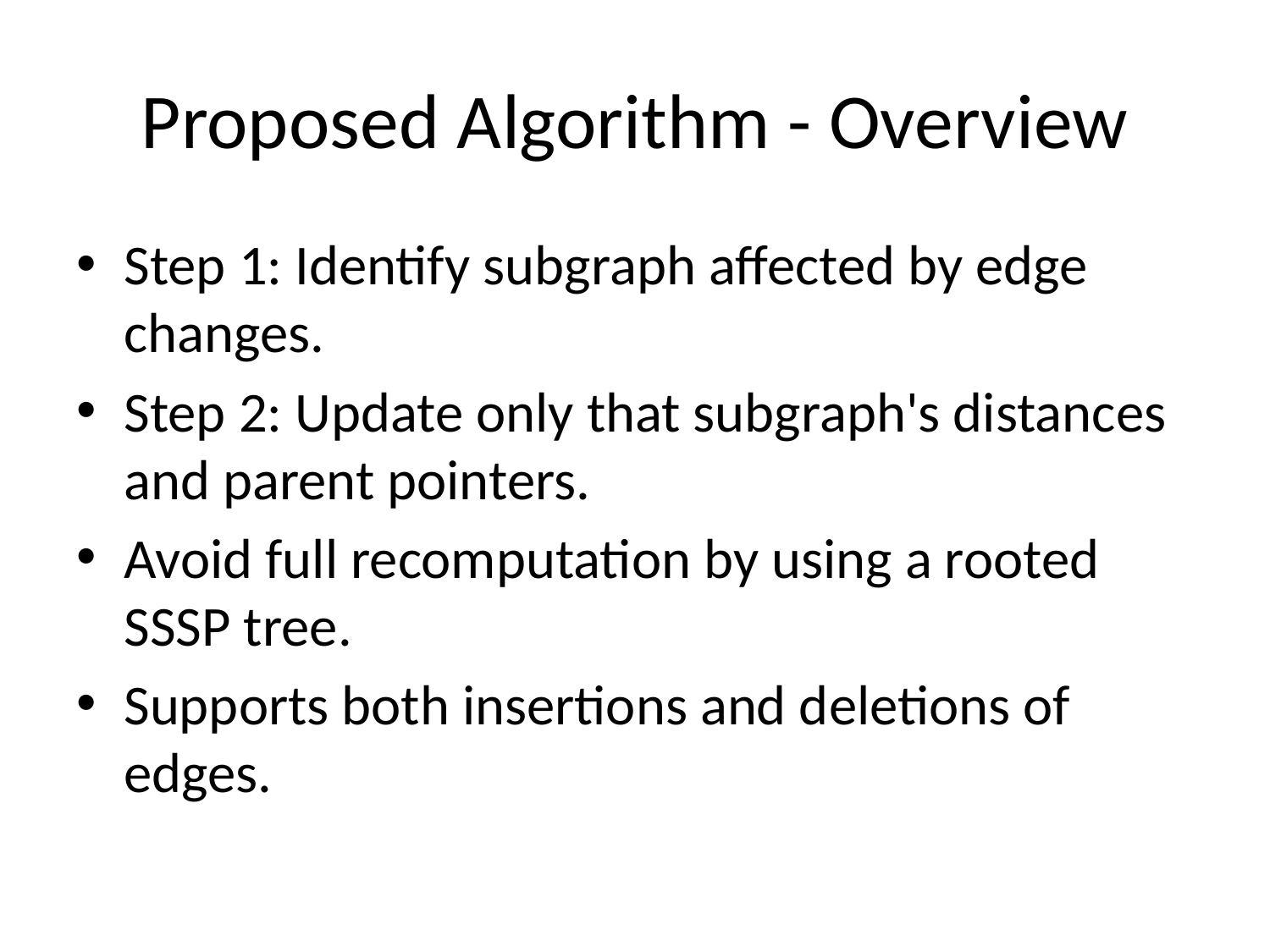

# Proposed Algorithm - Overview
Step 1: Identify subgraph affected by edge changes.
Step 2: Update only that subgraph's distances and parent pointers.
Avoid full recomputation by using a rooted SSSP tree.
Supports both insertions and deletions of edges.